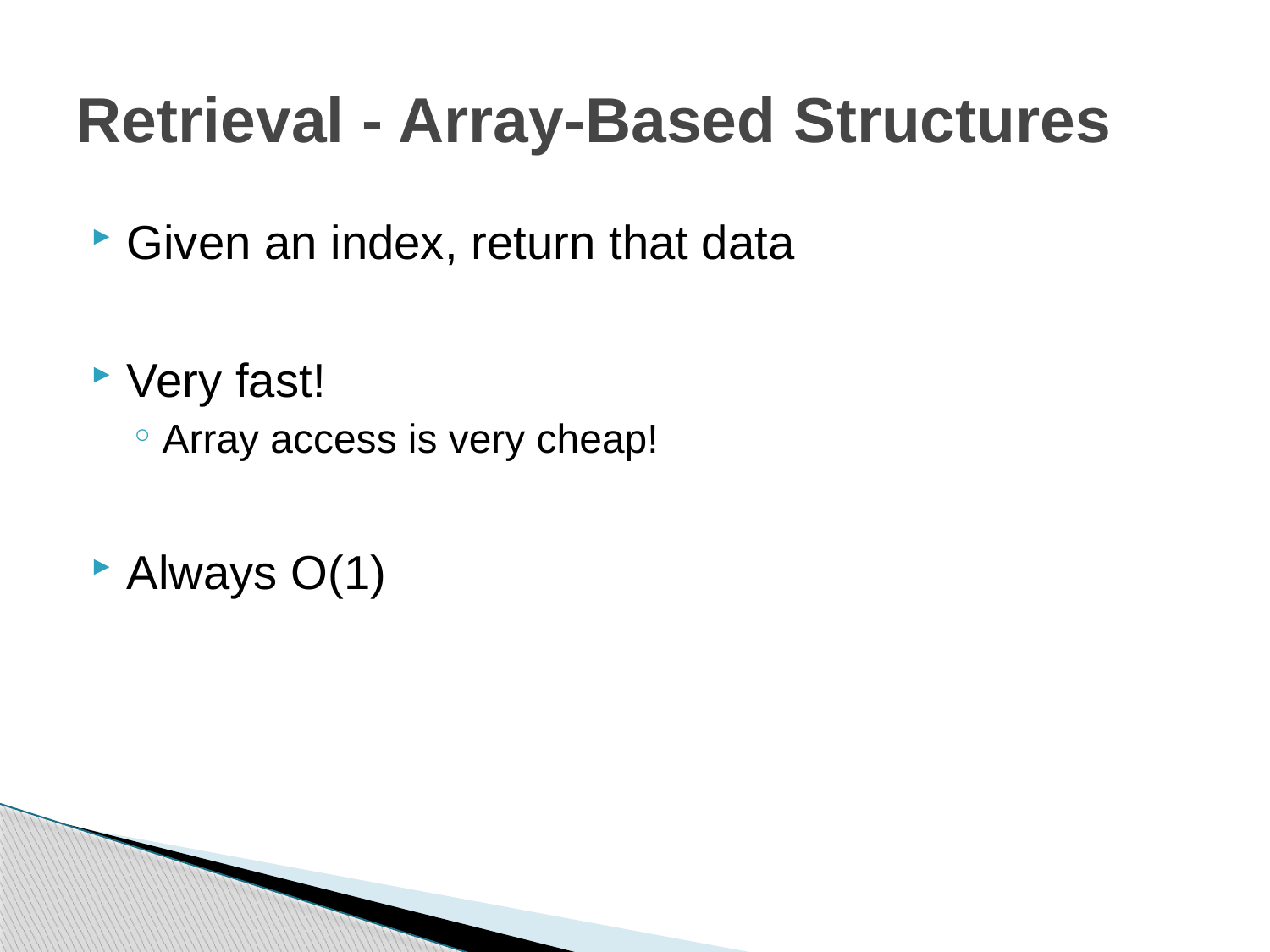

# Retrieval - Array-Based Structures
Given an index, return that data

Very fast!
Array access is very cheap!

Always O(1)